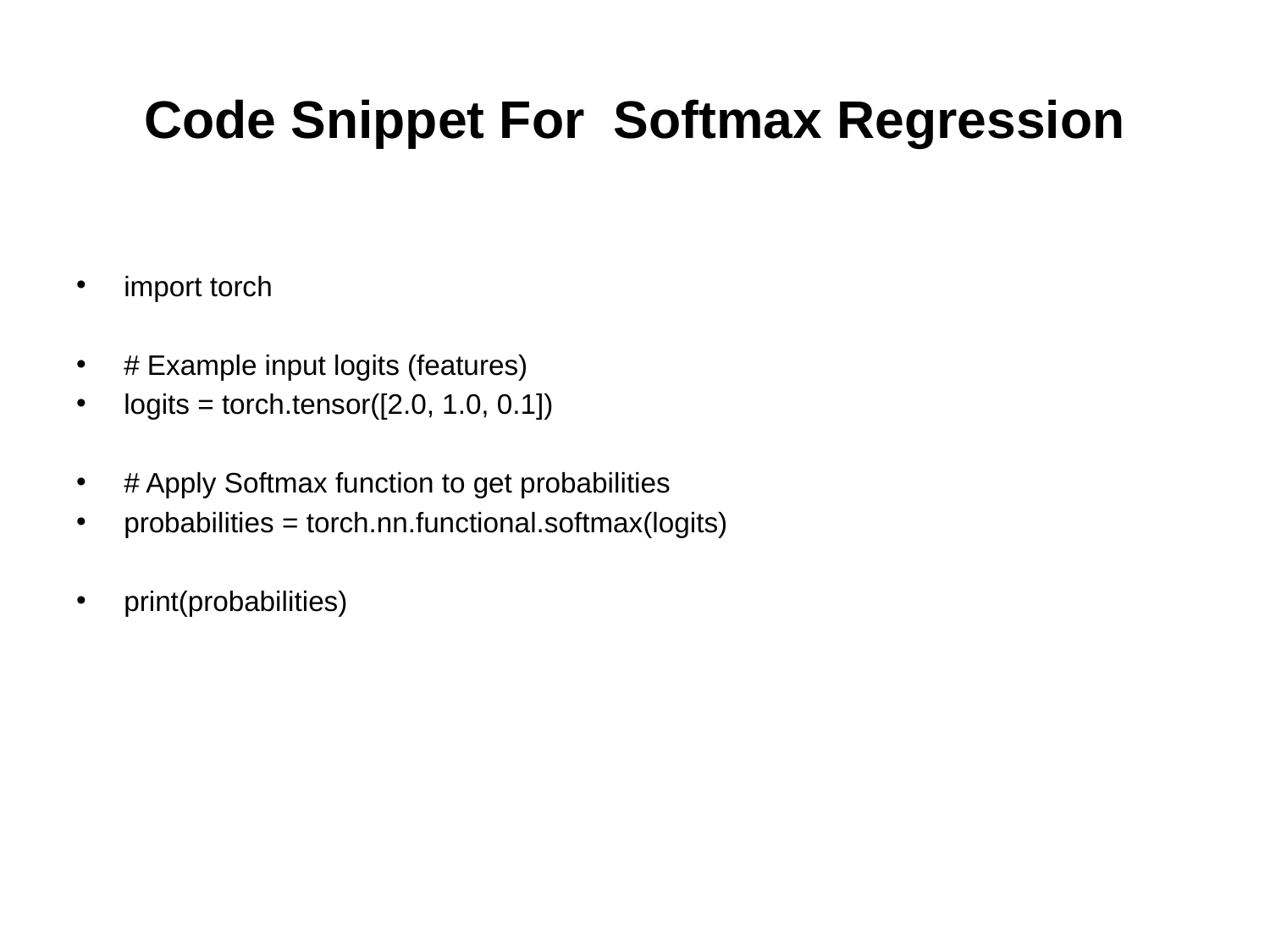

# Code Snippet For  Softmax Regression

import torch

# Example input logits (features)
logits = torch.tensor([2.0, 1.0, 0.1])

# Apply Softmax function to get probabilities
probabilities = torch.nn.functional.softmax(logits)

print(probabilities)